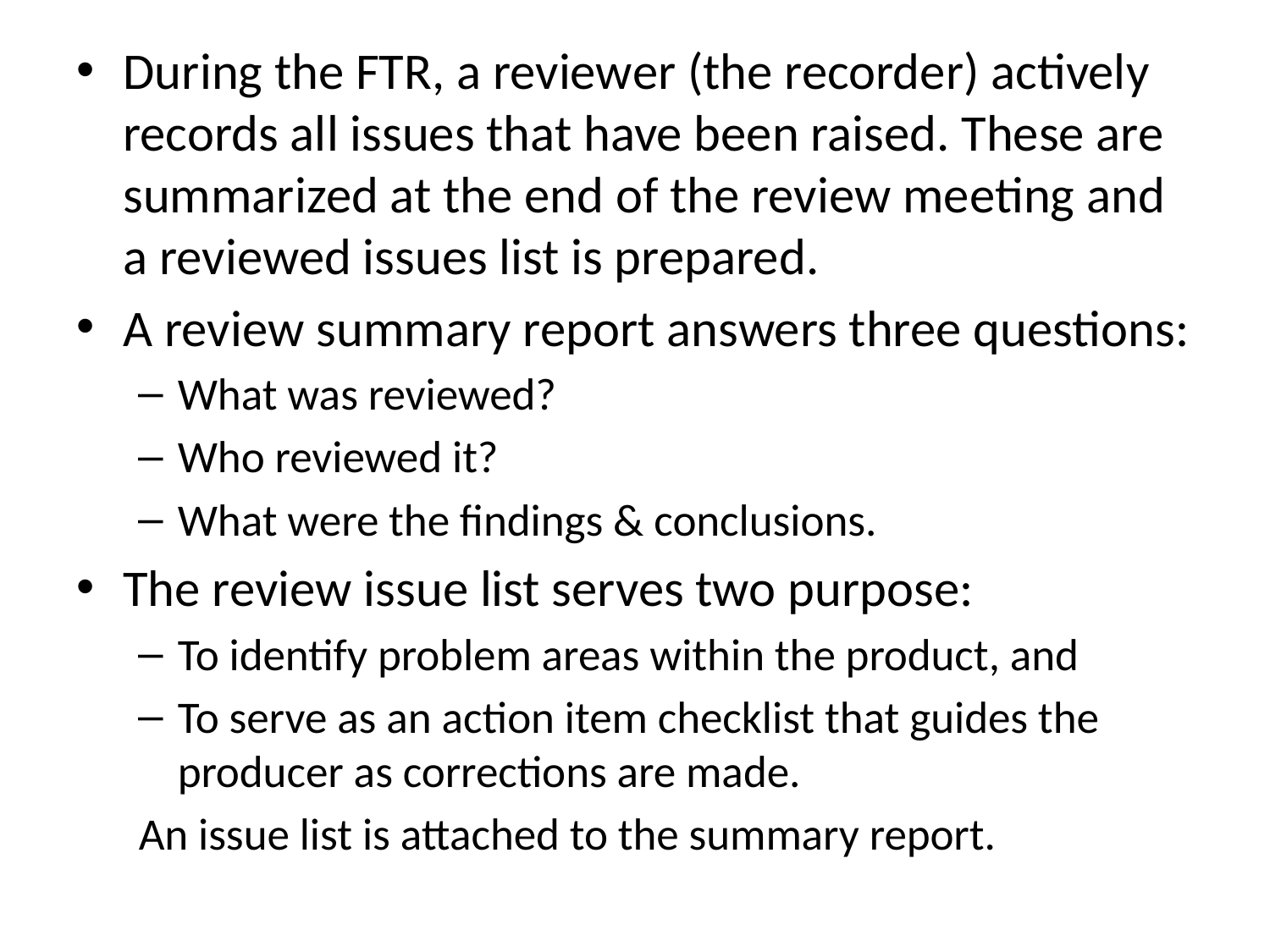

During the FTR, a reviewer (the recorder) actively records all issues that have been raised. These are summarized at the end of the review meeting and a reviewed issues list is prepared.
A review summary report answers three questions:
What was reviewed?
Who reviewed it?
What were the findings & conclusions.
The review issue list serves two purpose:
To identify problem areas within the product, and
To serve as an action item checklist that guides the producer as corrections are made.
An issue list is attached to the summary report.